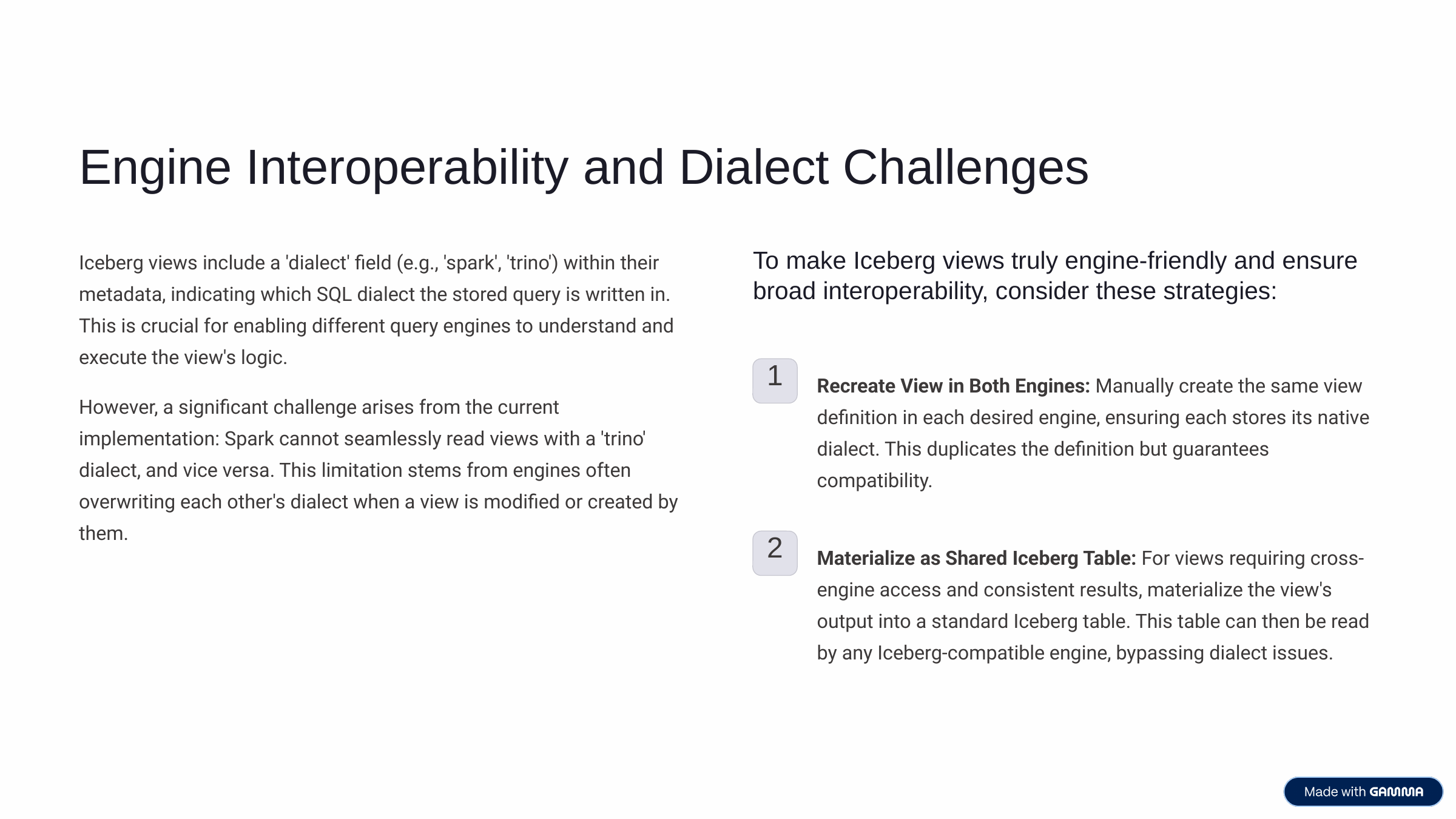

Engine Interoperability and Dialect Challenges
Iceberg views include a 'dialect' field (e.g., 'spark', 'trino') within their metadata, indicating which SQL dialect the stored query is written in. This is crucial for enabling different query engines to understand and execute the view's logic.
To make Iceberg views truly engine-friendly and ensure broad interoperability, consider these strategies:

1
Recreate View in Both Engines: Manually create the same view definition in each desired engine, ensuring each stores its native dialect. This duplicates the definition but guarantees compatibility.
However, a significant challenge arises from the current implementation: Spark cannot seamlessly read views with a 'trino' dialect, and vice versa. This limitation stems from engines often overwriting each other's dialect when a view is modified or created by them.

2
Materialize as Shared Iceberg Table: For views requiring cross-engine access and consistent results, materialize the view's output into a standard Iceberg table. This table can then be read by any Iceberg-compatible engine, bypassing dialect issues.